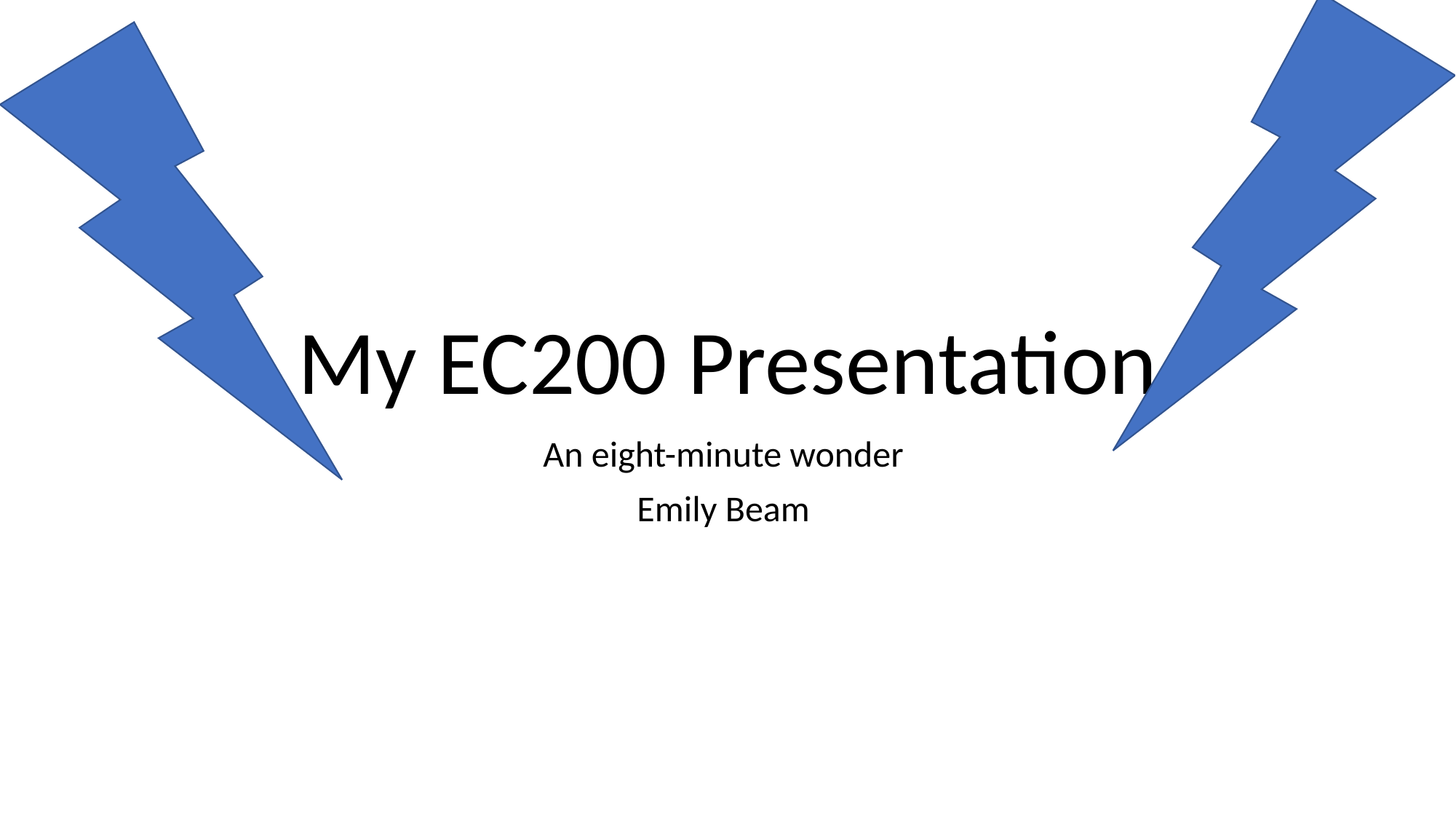

# My EC200 Presentation
An eight-minute wonder
Emily Beam